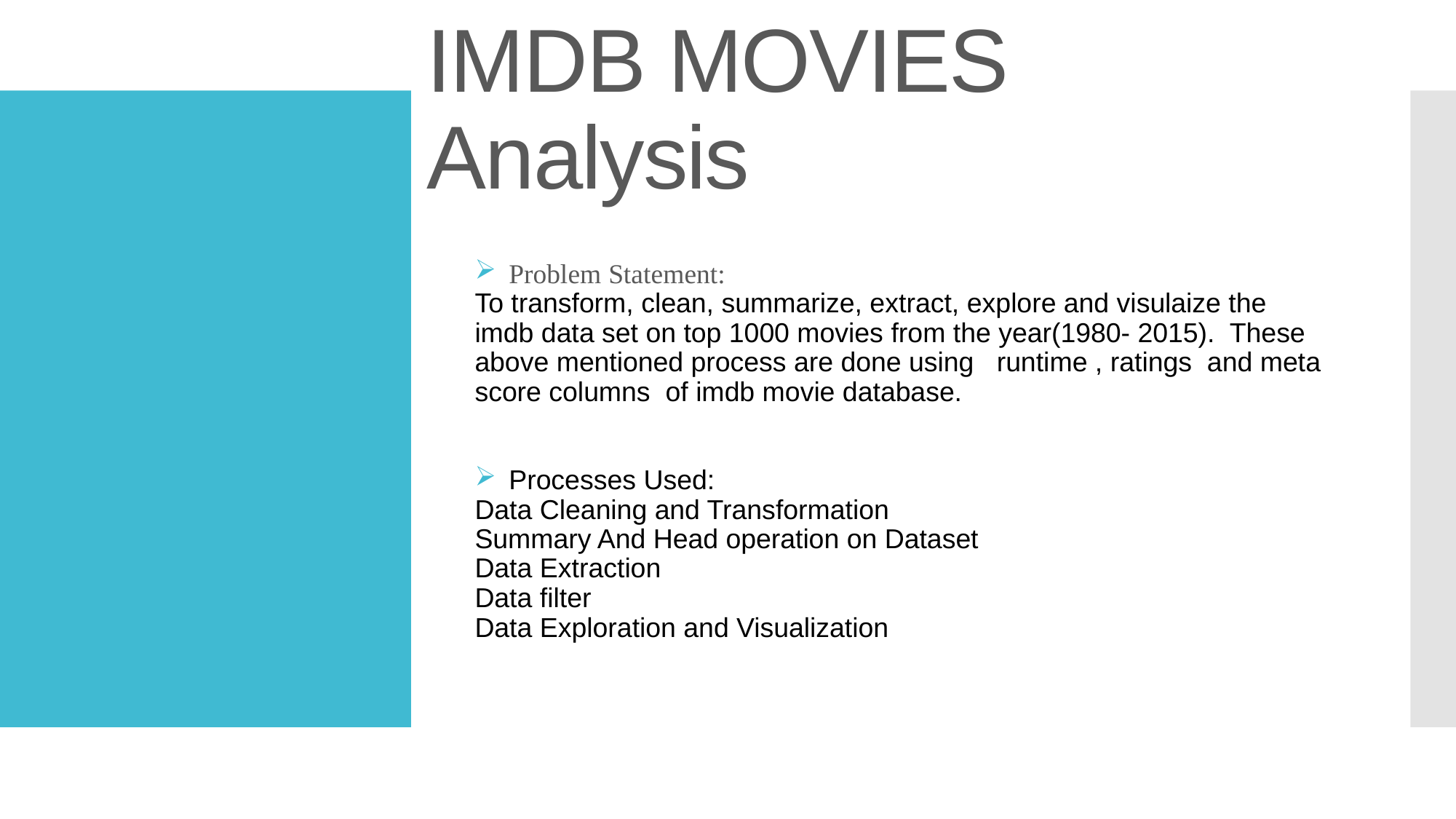

# IMDB MOVIES Analysis

Problem Statement:
To transform, clean, summarize, extract, explore and visulaize the imdb data set on top 1000 movies from the year(1980- 2015).  These above mentioned process are done using   runtime , ratings  and meta score columns  of imdb movie database.

Processes Used:
Data Cleaning and Transformation
Summary And Head operation on Dataset
Data Extraction
Data filter
Data Exploration and Visualization